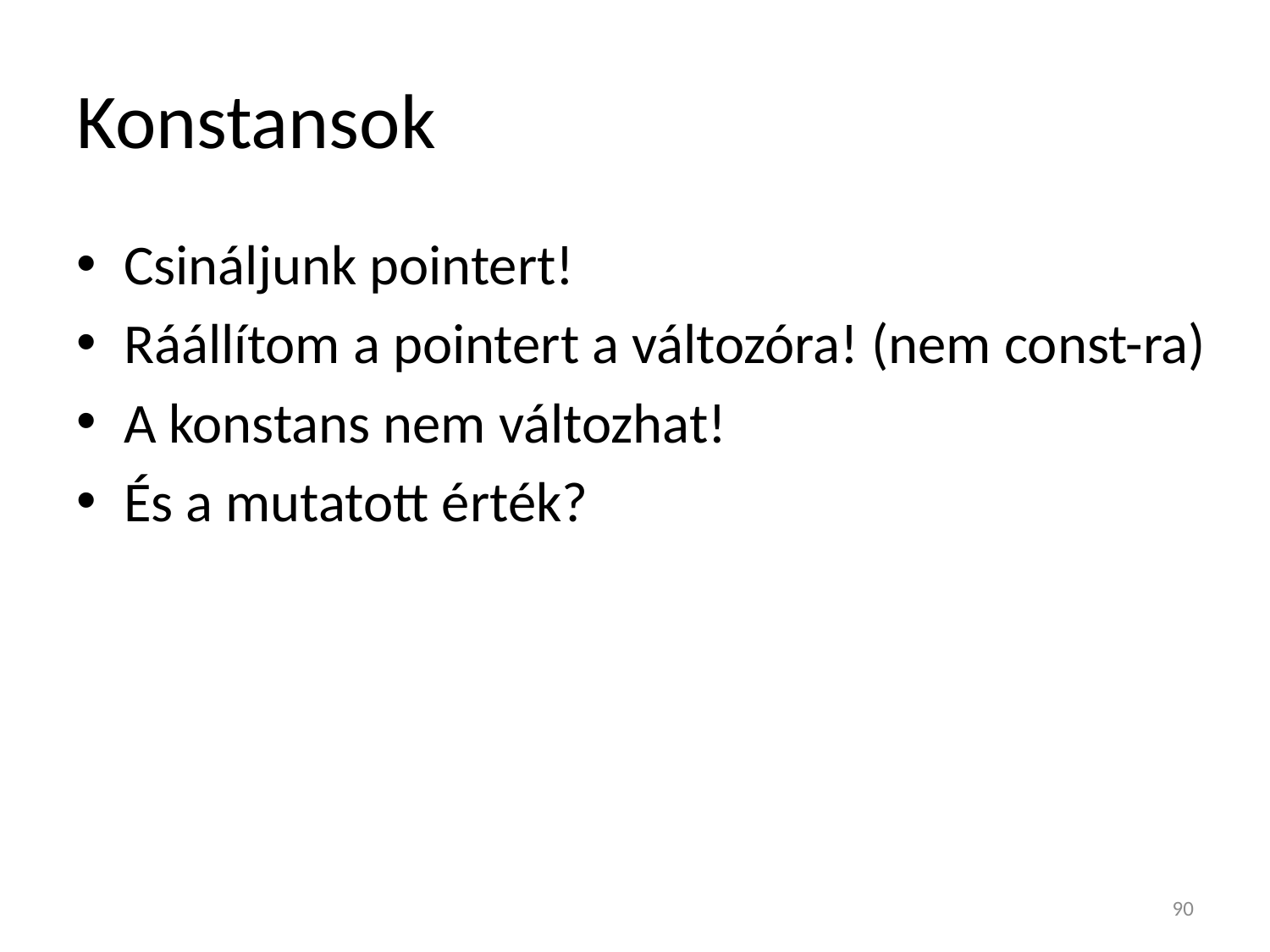

# Konstansok
Csináljunk pointert!
Ráállítom a pointert a változóra! (nem const-ra)
A konstans nem változhat!
És a mutatott érték?
90